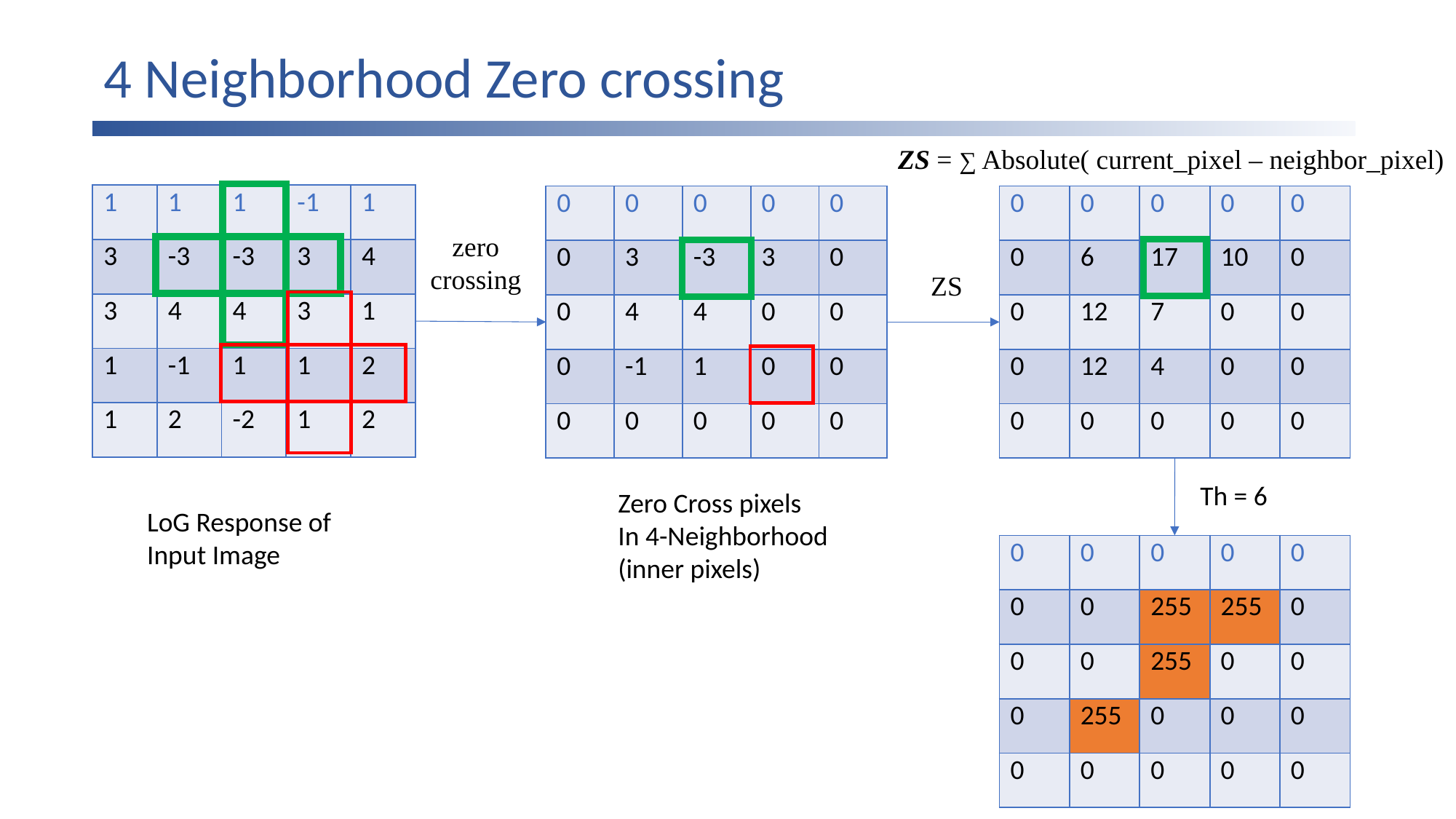

# 4 Neighborhood Zero crossing
ZS = ∑ Absolute( current_pixel – neighbor_pixel)

| 1 | 1 | 1 | -1 | 1 |
| --- | --- | --- | --- | --- |
| 3 | -3 | -3 | 3 | 4 |
| 3 | 4 | 4 | 3 | 1 |
| 1 | -1 | 1 | 1 | 2 |
| 1 | 2 | -2 | 1 | 2 |
| 0 | 0 | 0 | 0 | 0 |
| --- | --- | --- | --- | --- |
| 0 | 3 | -3 | 3 | 0 |
| 0 | 4 | 4 | 0 | 0 |
| 0 | -1 | 1 | 0 | 0 |
| 0 | 0 | 0 | 0 | 0 |
| 0 | 0 | 0 | 0 | 0 |
| --- | --- | --- | --- | --- |
| 0 | 6 | 17 | 10 | 0 |
| 0 | 12 | 7 | 0 | 0 |
| 0 | 12 | 4 | 0 | 0 |
| 0 | 0 | 0 | 0 | 0 |
zero
crossing

ZS

Th = 6
Zero Cross pixels
In 4-Neighborhood
(inner pixels)
LoG Response of
Input Image
| 0 | 0 | 0 | 0 | 0 |
| --- | --- | --- | --- | --- |
| 0 | 0 | 255 | 255 | 0 |
| 0 | 0 | 255 | 0 | 0 |
| 0 | 255 | 0 | 0 | 0 |
| 0 | 0 | 0 | 0 | 0 |
10